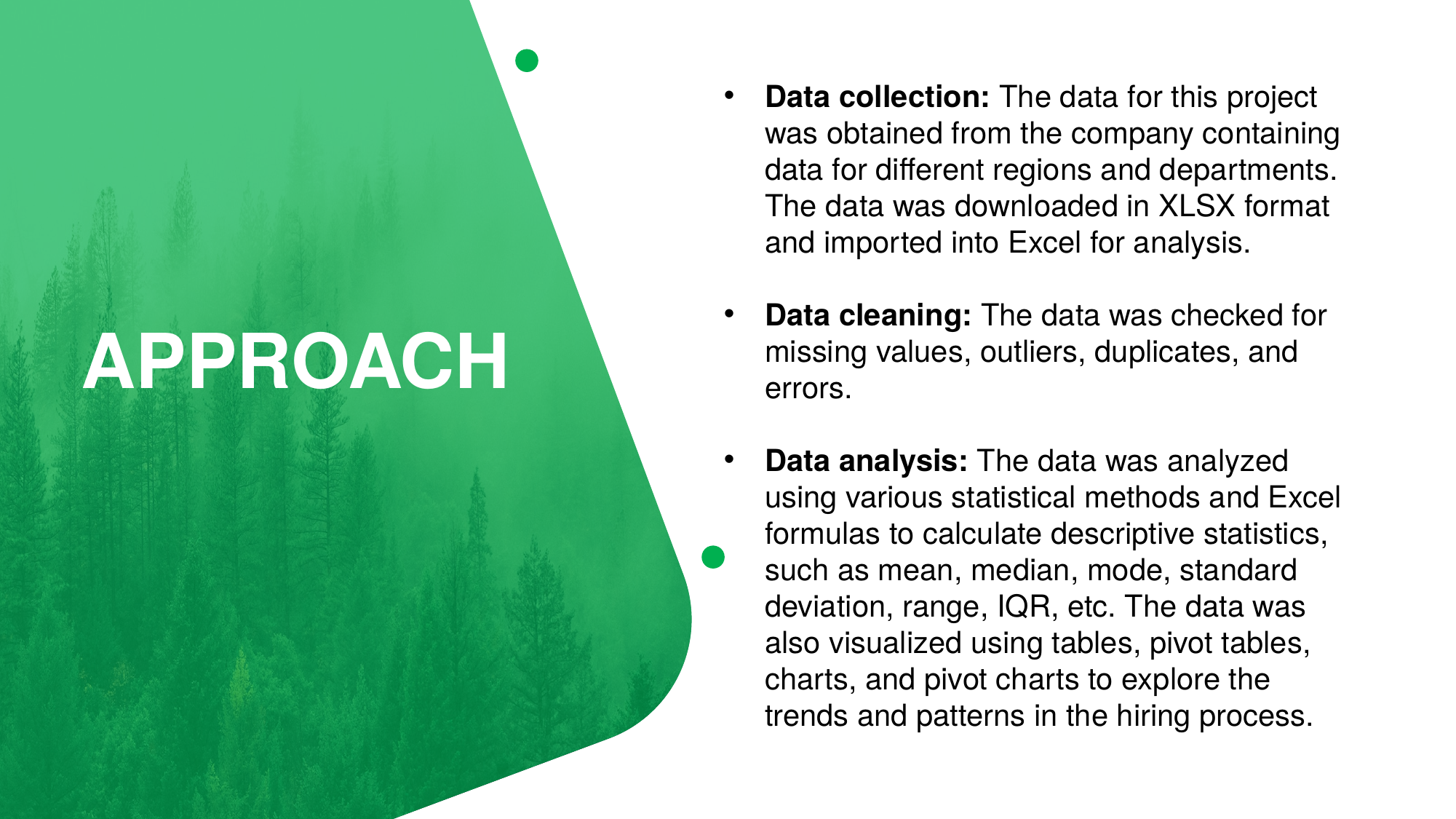

Data collection: The data for this project was obtained from the company containing data for different regions and departments. The data was downloaded in XLSX format and imported into Excel for analysis.

Data cleaning: The data was checked for missing values, outliers, duplicates, and errors.

Data analysis: The data was analyzed using various statistical methods and Excel formulas to calculate descriptive statistics, such as mean, median, mode, standard deviation, range, IQR, etc. The data was also visualized using tables, pivot tables, charts, and pivot charts to explore the trends and patterns in the hiring process.
APPROACH